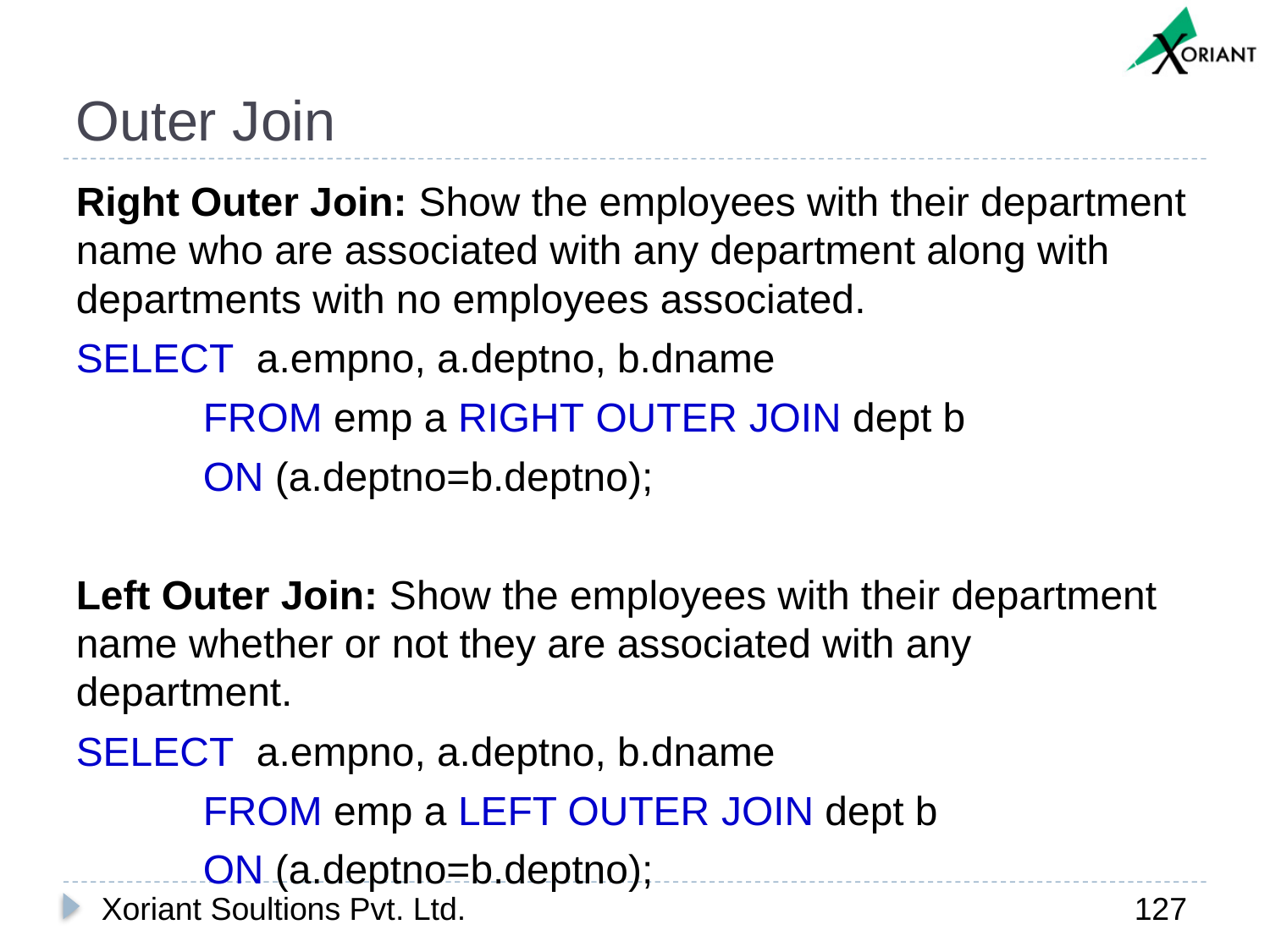

# Outer Join
Right Outer Join: Show the employees with their department name who are associated with any department along with departments with no employees associated.
SELECT  a.empno, a.deptno, b.dname
	FROM emp a RIGHT OUTER JOIN dept b
	ON (a.deptno=b.deptno);

Left Outer Join: Show the employees with their department name whether or not they are associated with any department.
SELECT  a.empno, a.deptno, b.dname
	FROM emp a LEFT OUTER JOIN dept b
	ON (a.deptno=b.deptno);

Xoriant Soultions Pvt. Ltd.
127